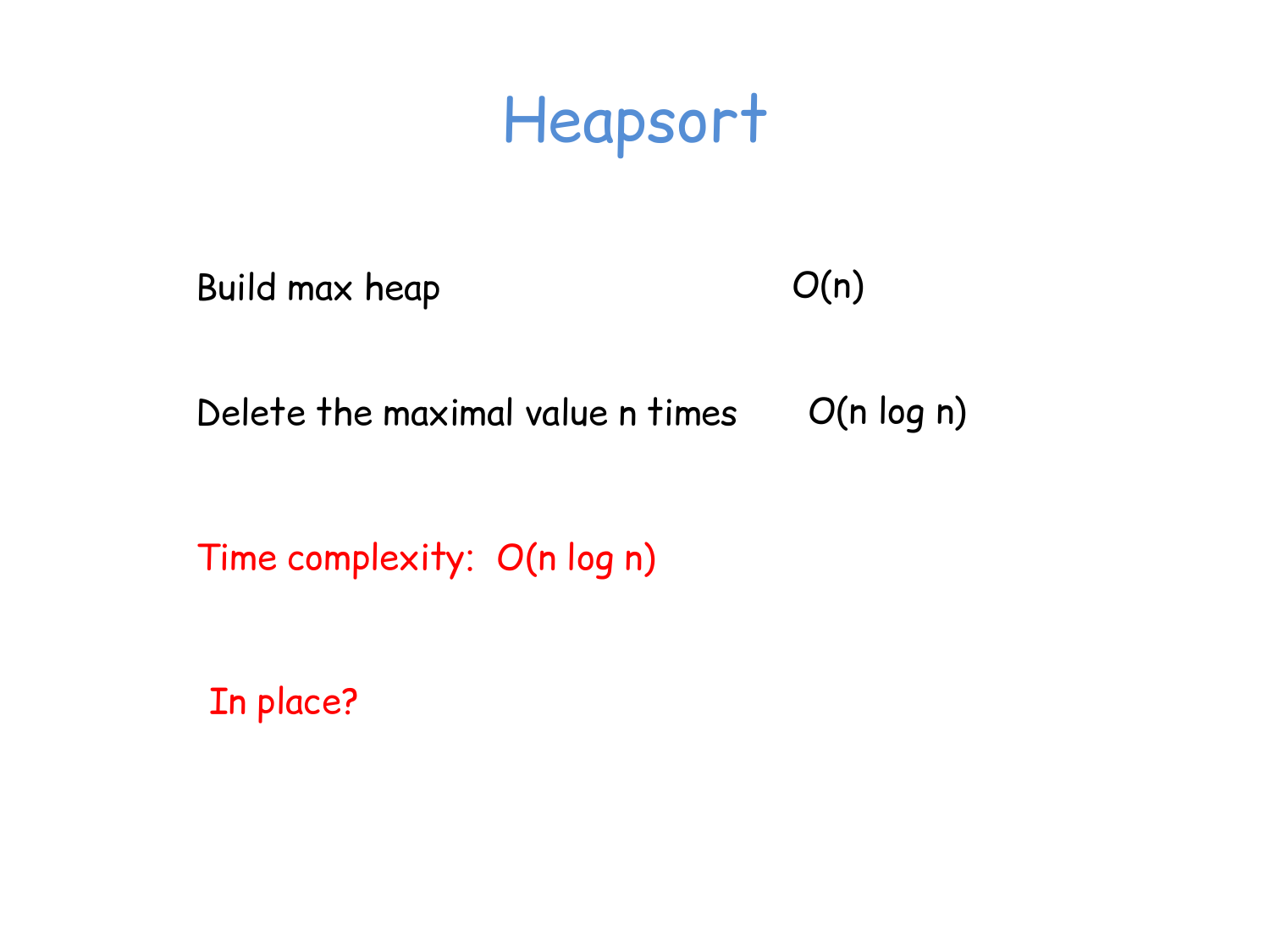

# Heapsort
O(n)
Build max heap

O(n log n)
Delete the maximal value n times
Time complexity:  O(n log n)
In place?